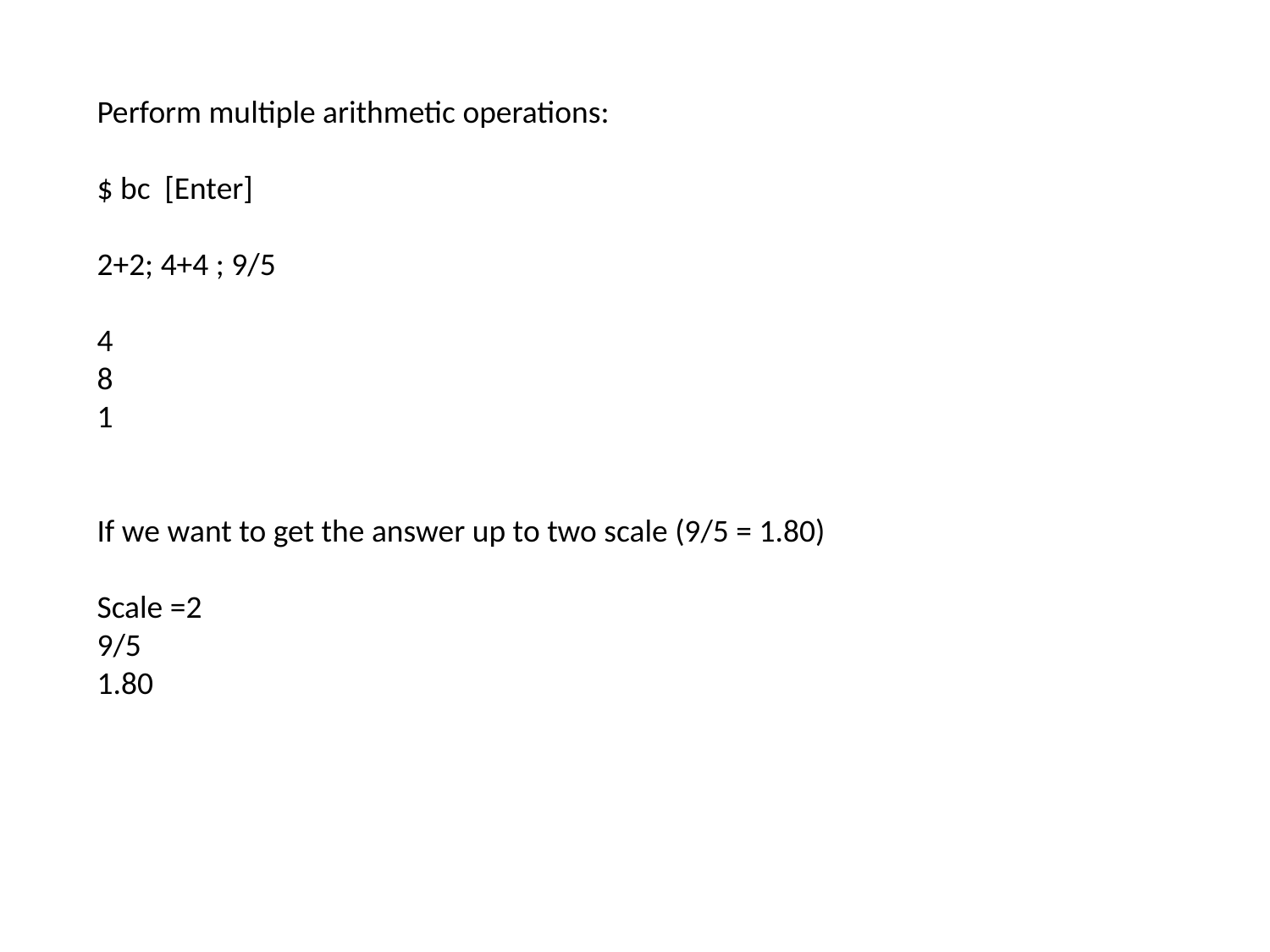

Perform multiple arithmetic operations:

$ bc  [Enter]

2+2; 4+4 ; 9/5

4
8
1

If we want to get the answer up to two scale (9/5 = 1.80)

Scale =2
9/5
1.80